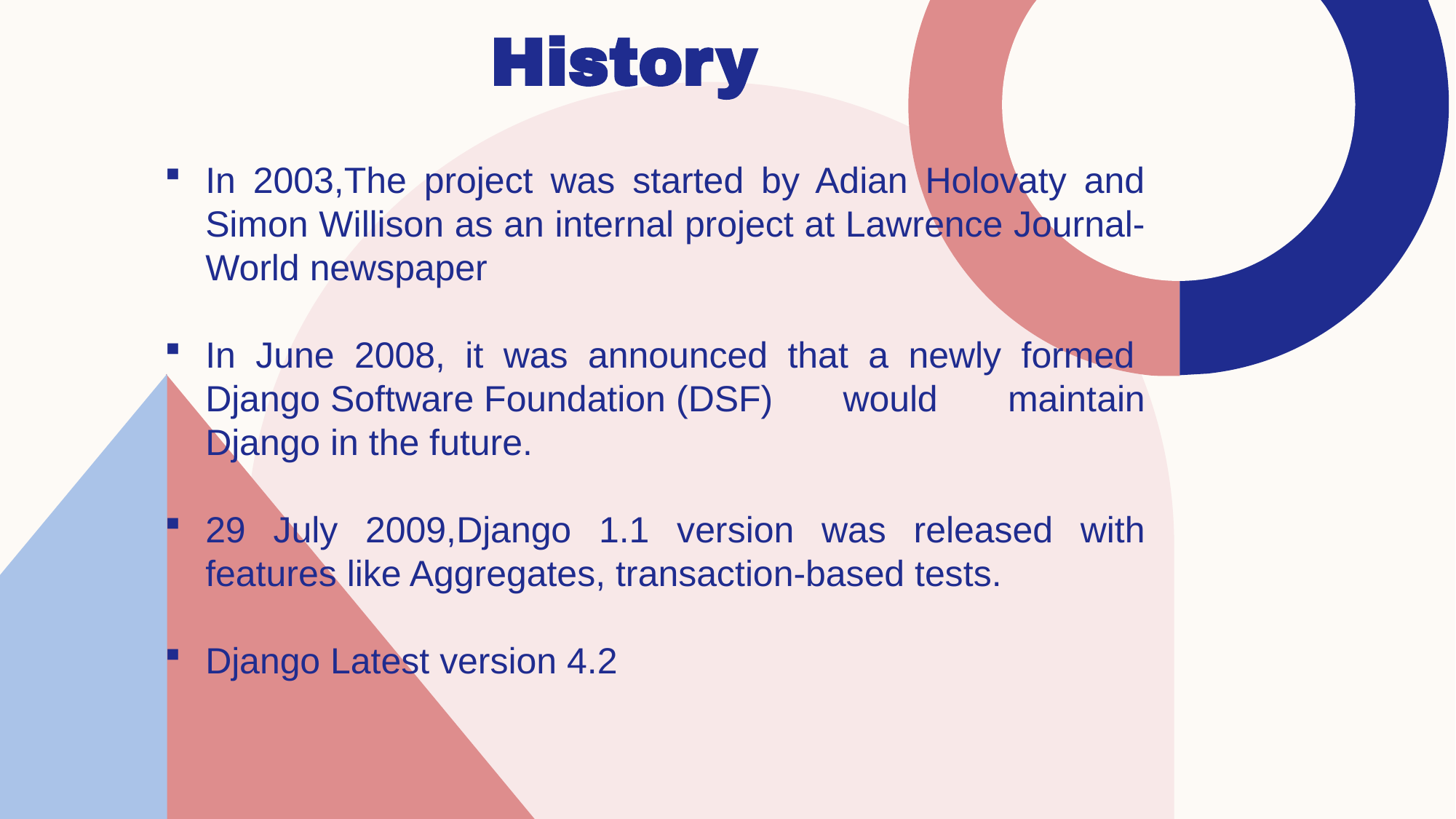

# History
In 2003,The project was started by Adian Holovaty and Simon Willison as an internal project at Lawrence Journal-World newspaper

In June 2008, it was announced that a newly formed Django Software Foundation (DSF) would maintain Django in the future.

29 July 2009,Django 1.1 version was released with features like Aggregates, transaction-based tests.

Django Latest version 4.2